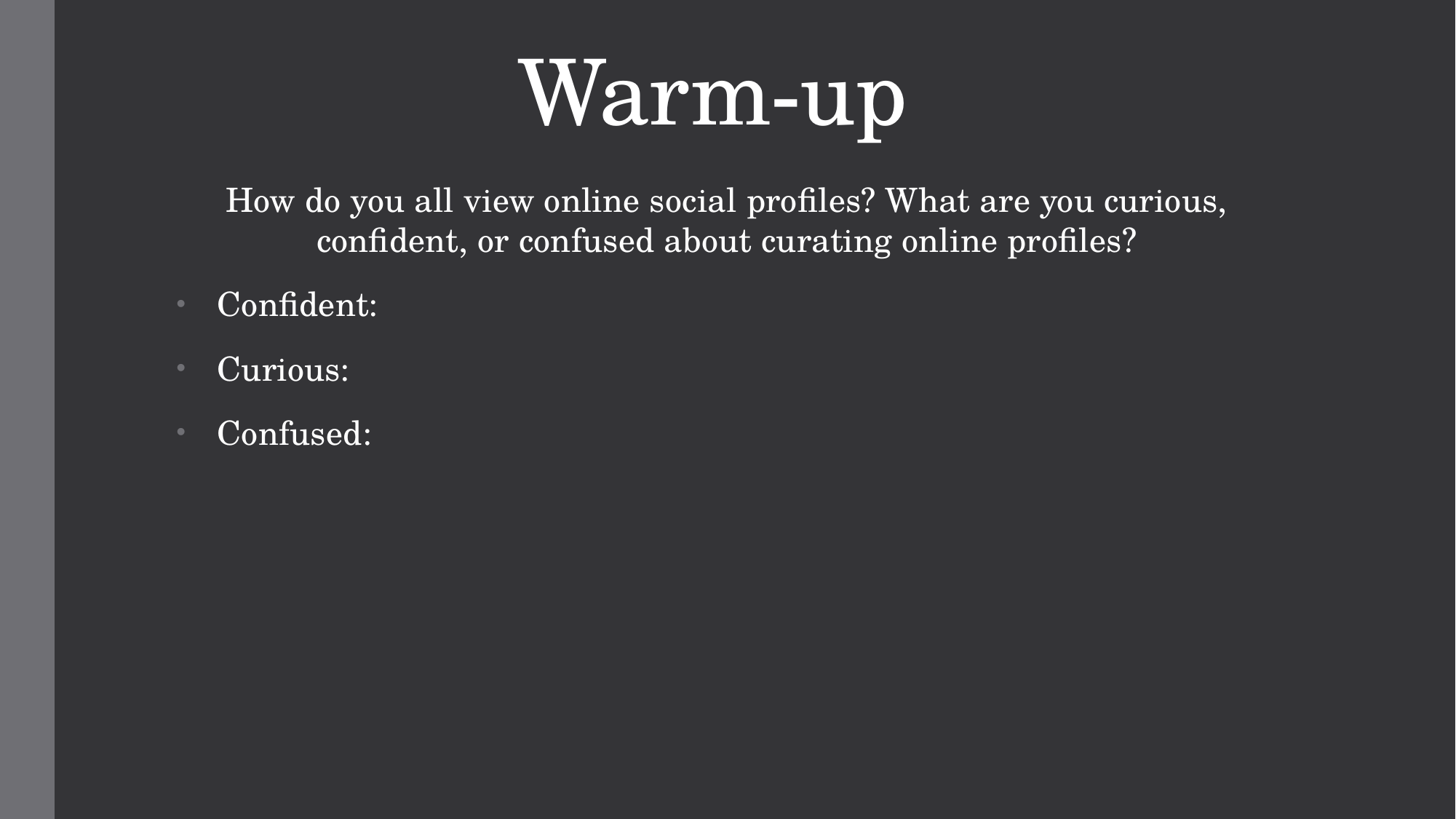

# Warm-up
How do you all view online social profiles? What are you curious, confident, or confused about curating online profiles?
Confident:
Curious:
Confused: